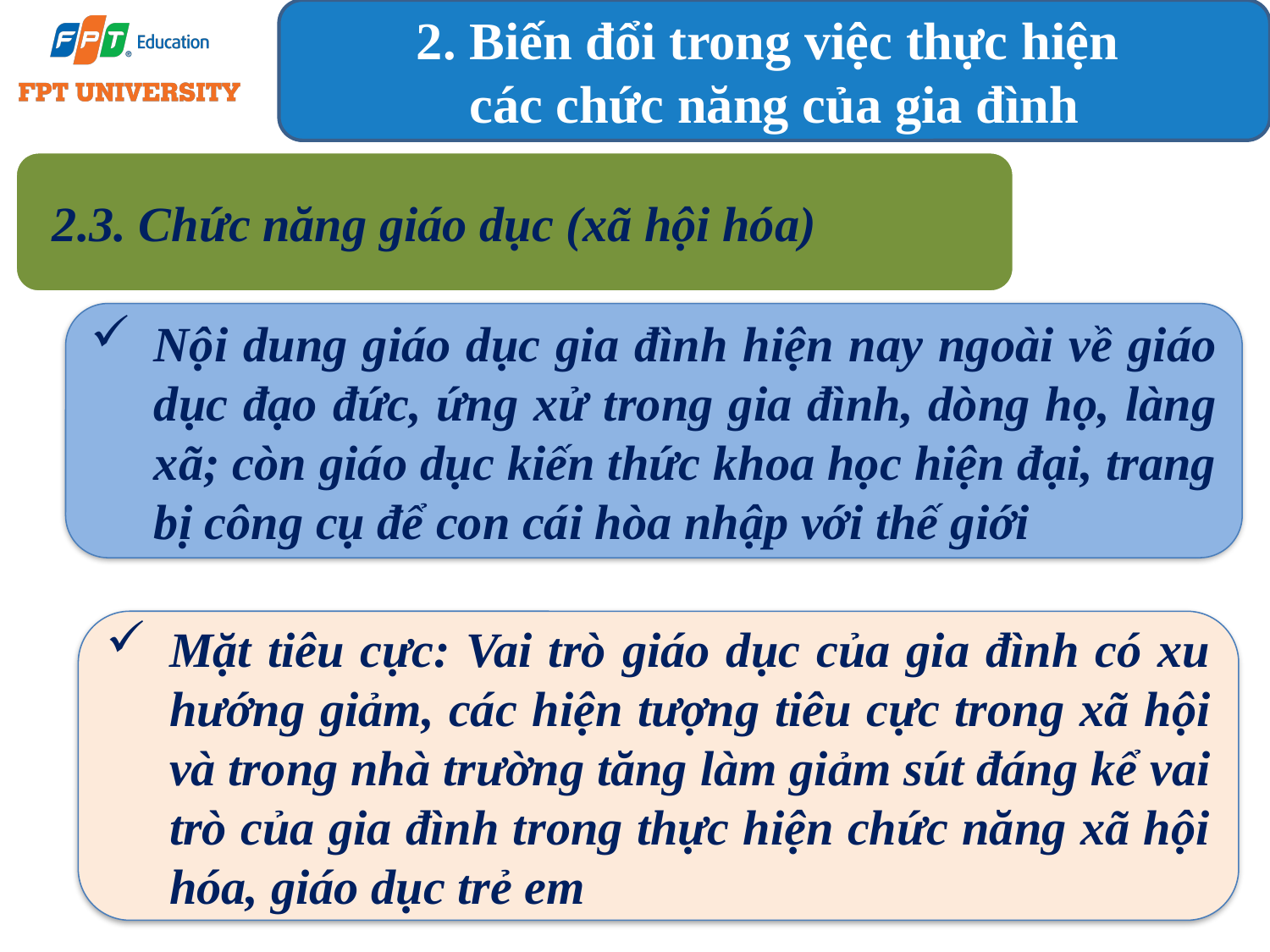

2. Biến đổi trong việc thực hiện
các chức năng của gia đình

2.3. Chức năng giáo dục (xã hội hóa)

Nội dung giáo dục gia đình hiện nay ngoài về giáo dục đạo đức, ứng xử trong gia đình, dòng họ, làng xã; còn giáo dục kiến thức khoa học hiện đại, trang bị công cụ để con cái hòa nhập với thế giới

Mặt tiêu cực: Vai trò giáo dục của gia đình có xu hướng giảm, các hiện tượng tiêu cực trong xã hội và trong nhà trường tăng làm giảm sút đáng kể vai trò của gia đình trong thực hiện chức năng xã hội hóa, giáo dục trẻ em